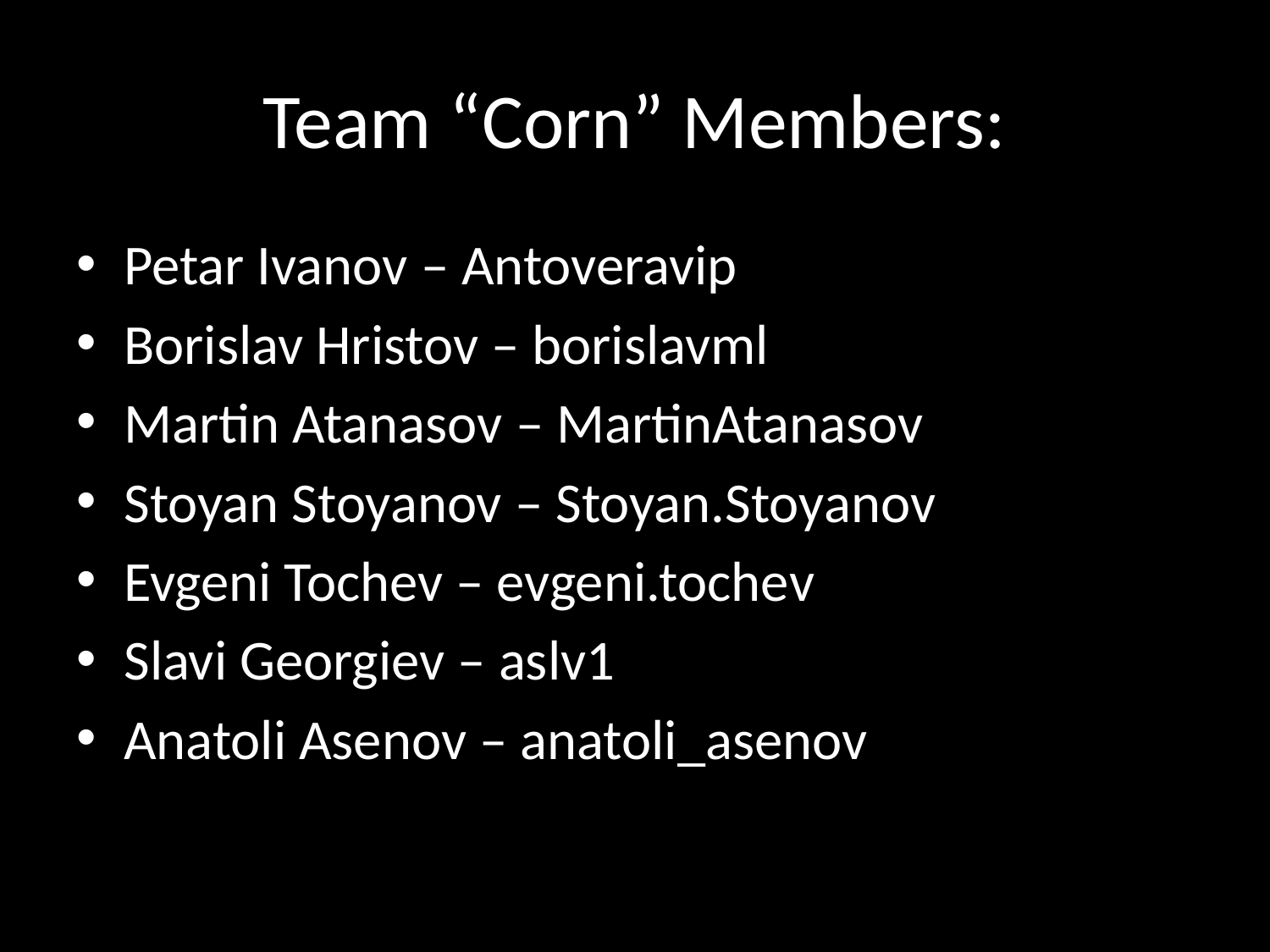

# Team “Corn” Members:
Petar Ivanov – Antoveravip
Borislav Hristov – borislavml
Martin Atanasov – MartinAtanasov
Stoyan Stoyanov – Stoyan.Stoyanov
Evgeni Tochev – evgeni.tochev
Slavi Georgiev – aslv1
Anatoli Asenov – anatoli_asenov